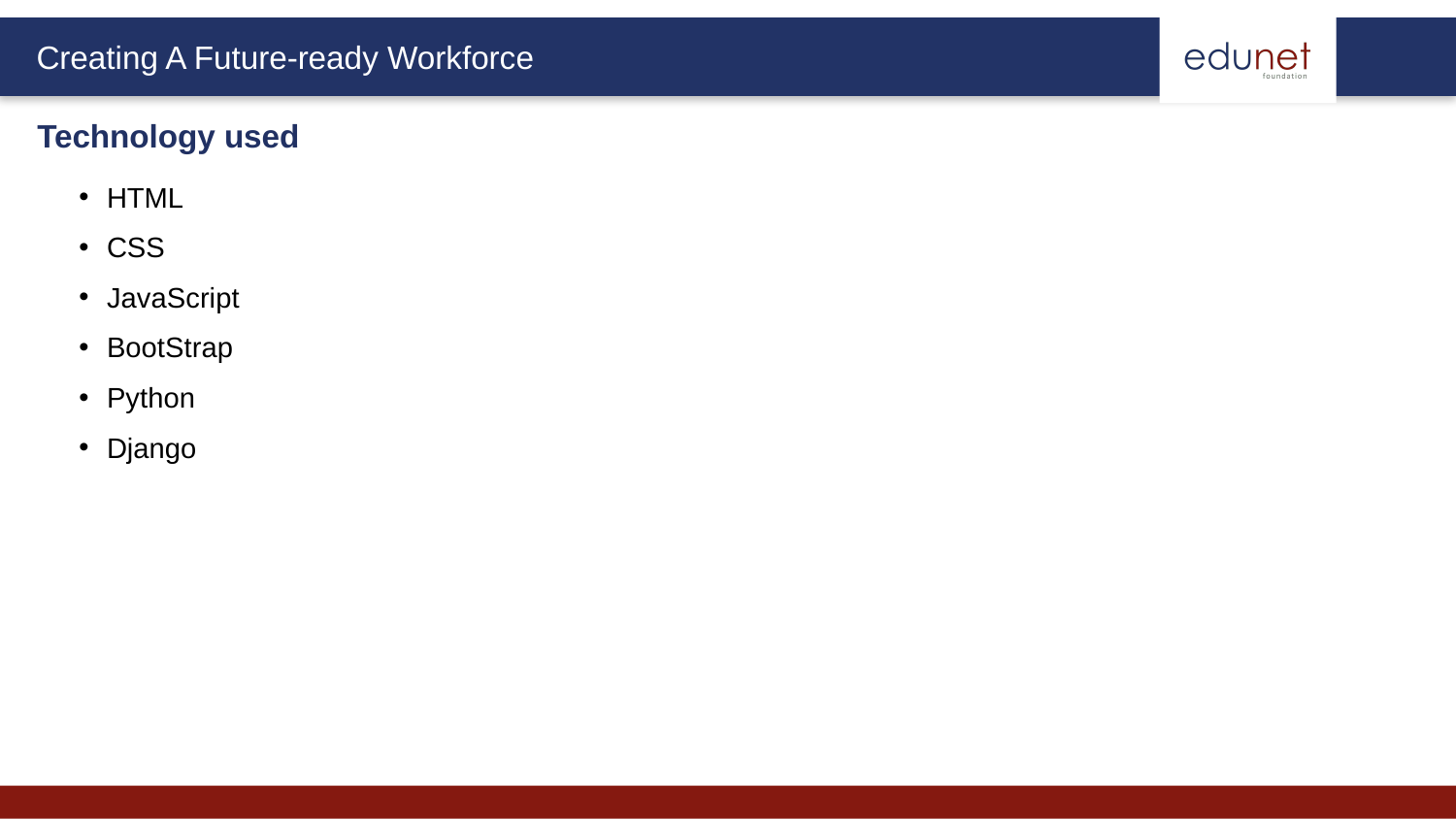

Technology used
HTML
CSS
JavaScript
BootStrap
Python
Django